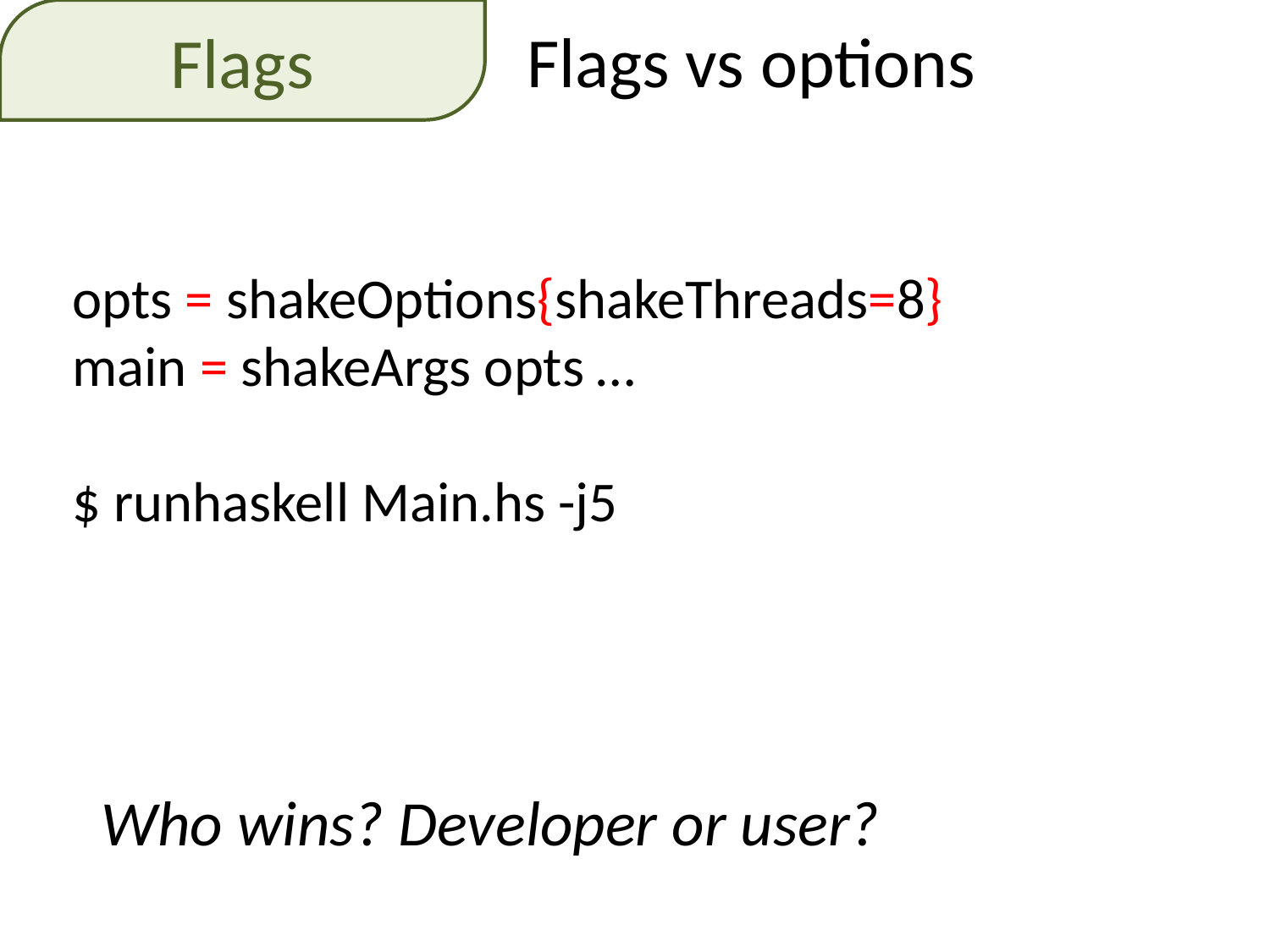

Flags
Flags vs options
opts = shakeOptions{shakeThreads=8}
main = shakeArgs opts …

$ runhaskell Main.hs -j5
Who wins? Developer or user?